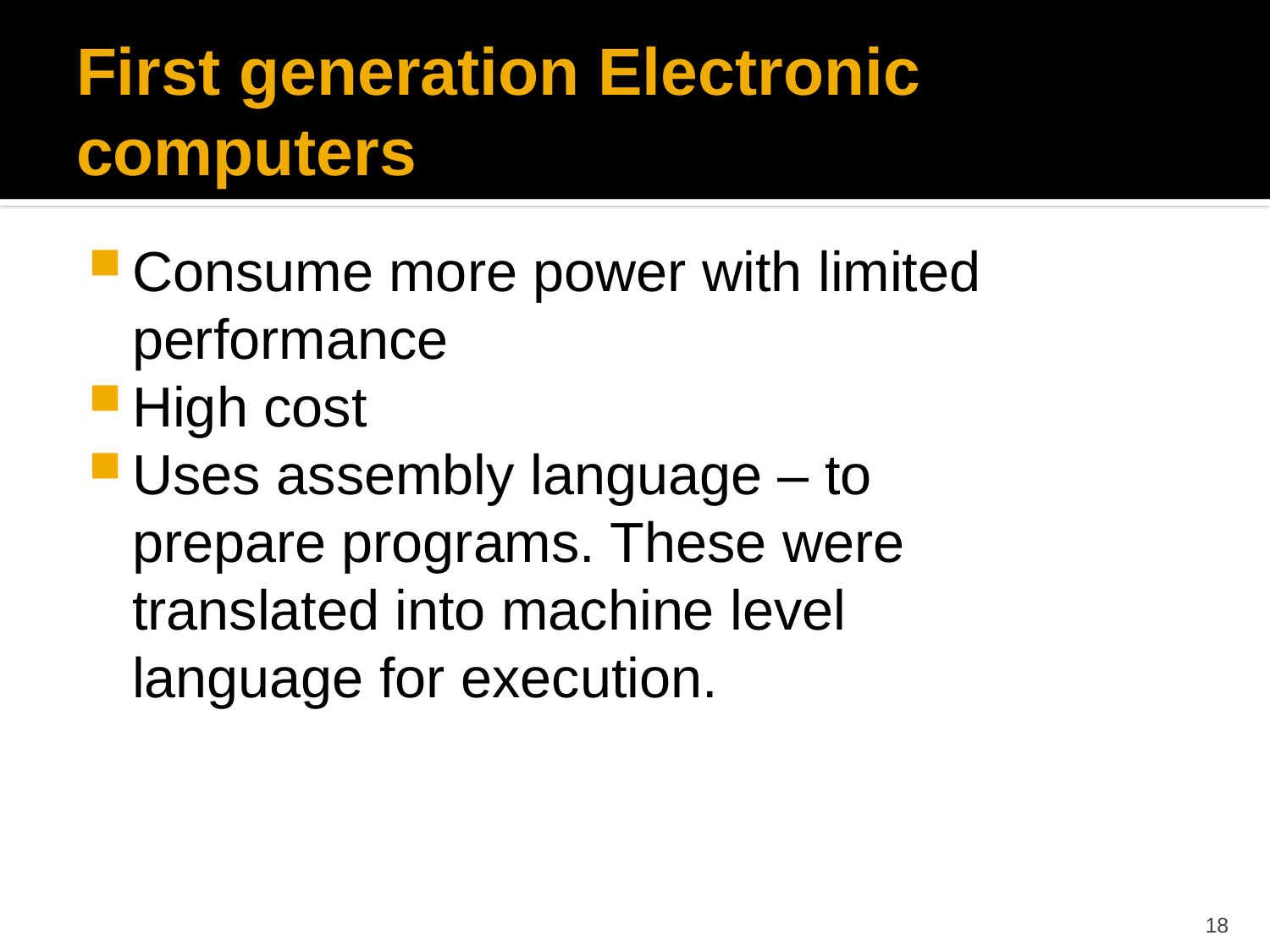

# First generation Electronic computers
Consume more power with limited performance
High cost
Uses assembly language – to prepare programs. These were translated into machine level language for execution.
18